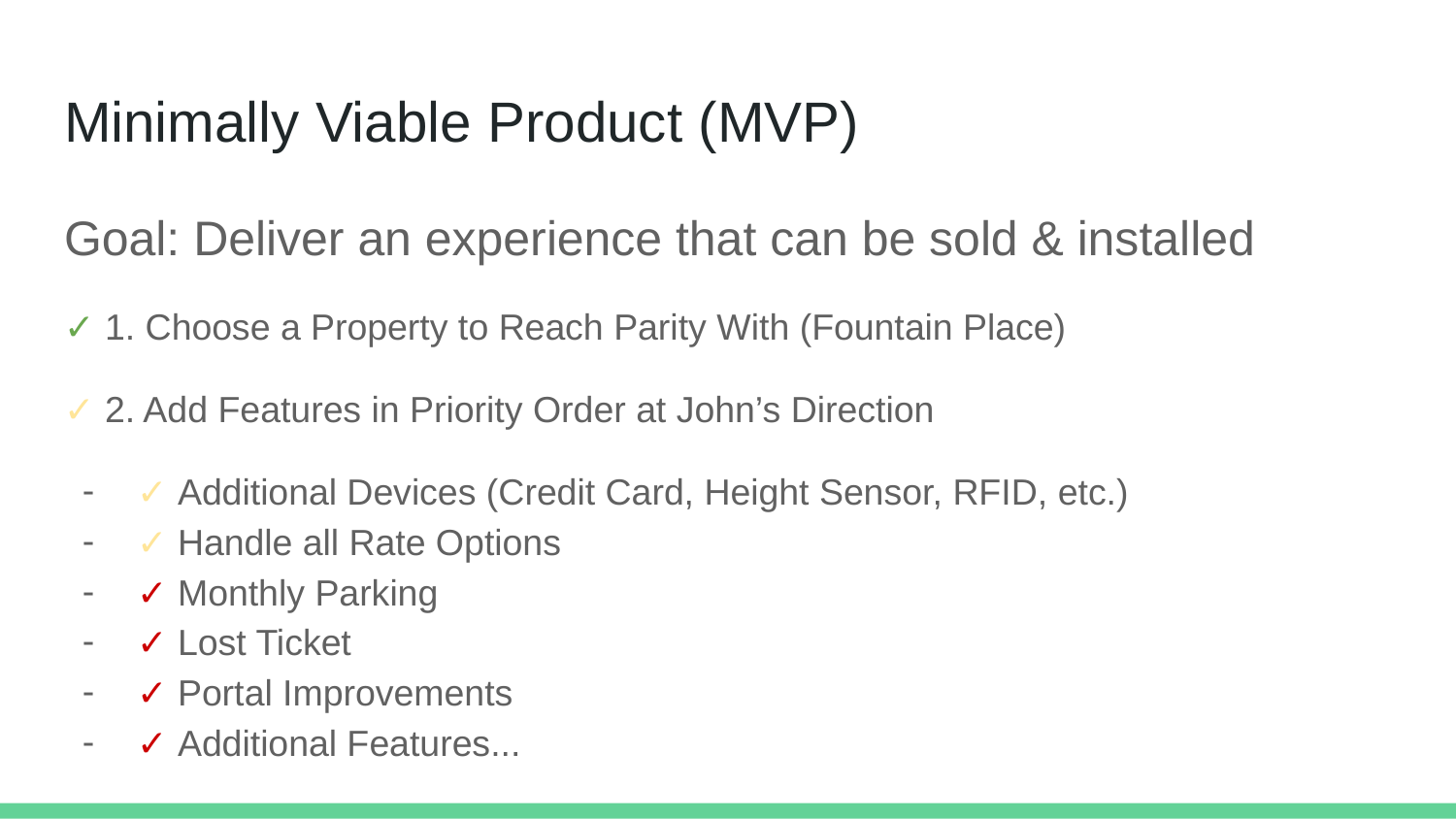

# Minimally Viable Product (MVP)
Goal: Deliver an experience that can be sold & installed
✓ 1. Choose a Property to Reach Parity With (Fountain Place)
✓ 2. Add Features in Priority Order at John’s Direction
✓ Additional Devices (Credit Card, Height Sensor, RFID, etc.)
✓ Handle all Rate Options
✓ Monthly Parking
✓ Lost Ticket
✓ Portal Improvements
✓ Additional Features...